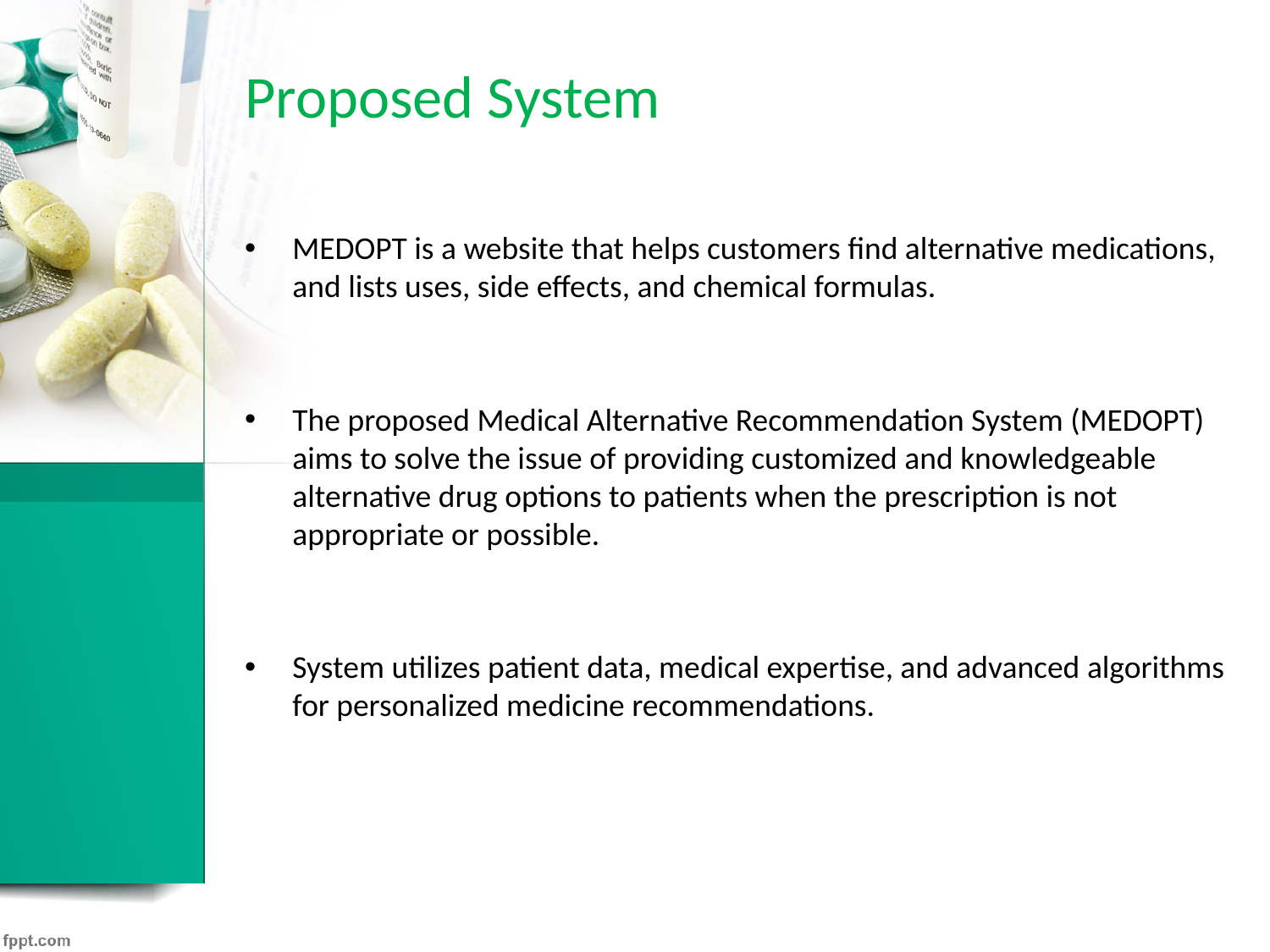

# Proposed System
MEDOPT is a website that helps customers find alternative medications, and lists uses, side effects, and chemical formulas.

The proposed Medical Alternative Recommendation System (MEDOPT) aims to solve the issue of providing customized and knowledgeable alternative drug options to patients when the prescription is not appropriate or possible.

System utilizes patient data, medical expertise, and advanced algorithms for personalized medicine recommendations.